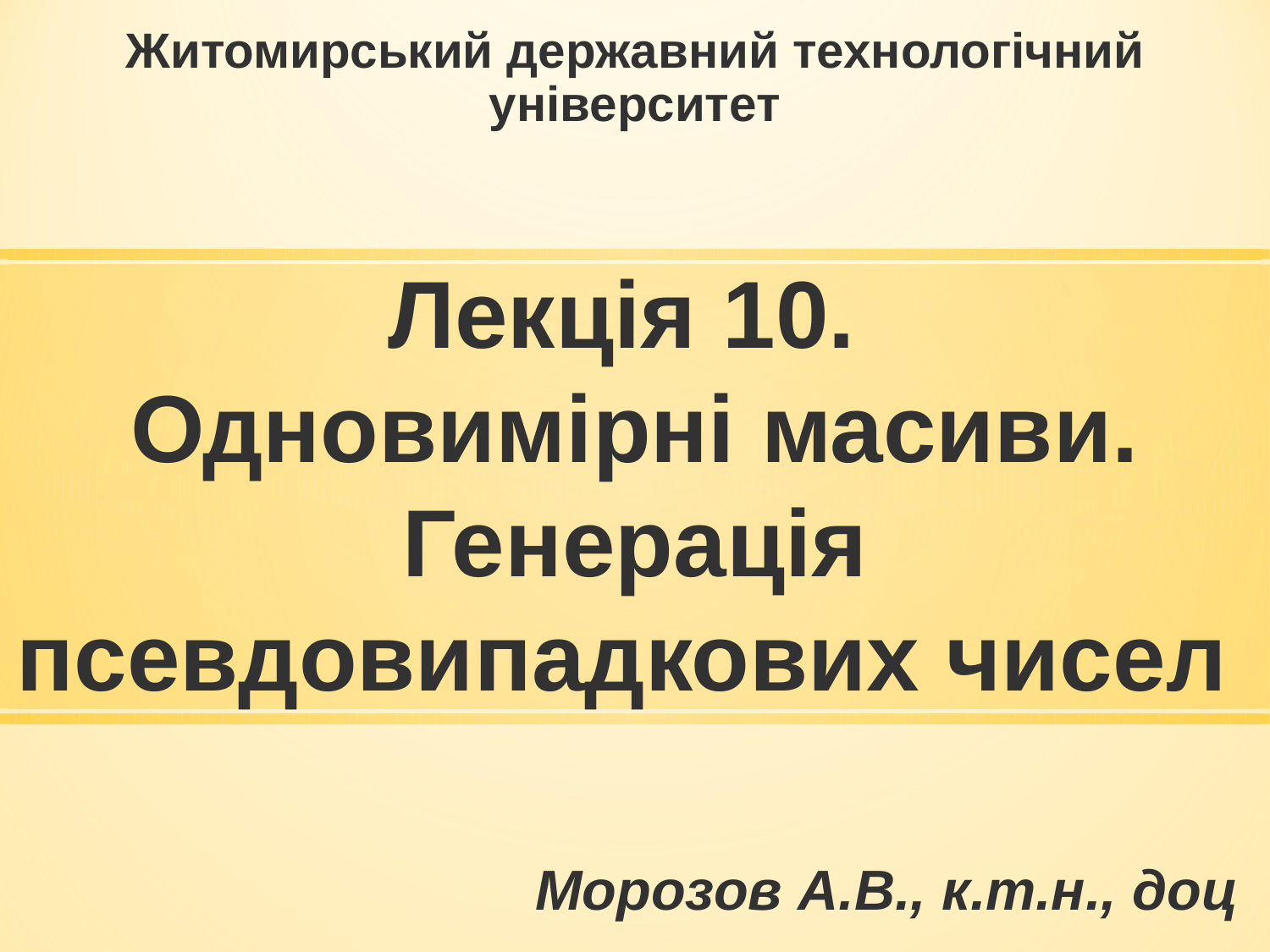

Житомирський державний технологічний університет
# Лекція 10. Одновимірні масиви. Генерація псевдовипадкових чисел
Морозов А.В., к.т.н., доц